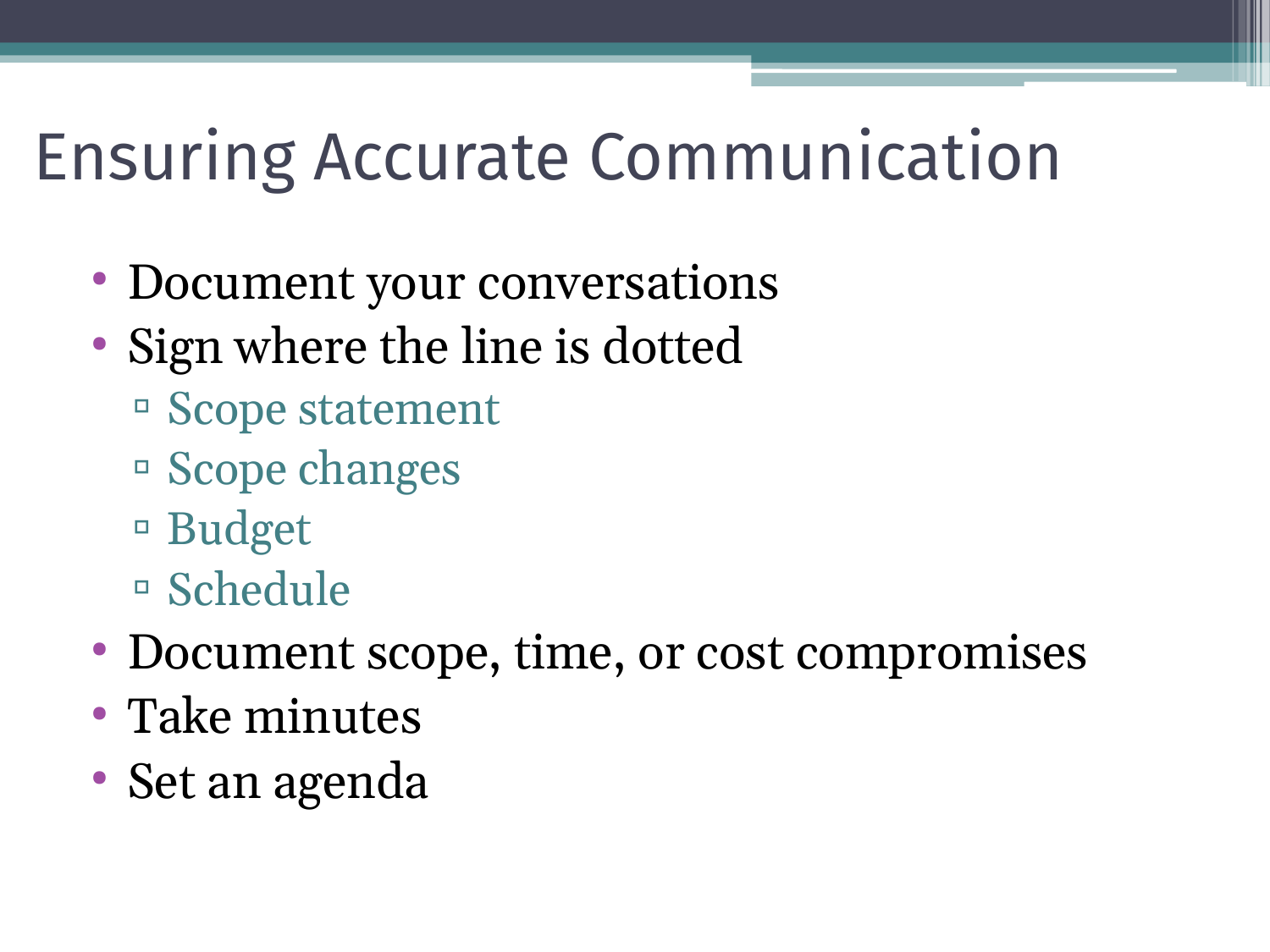

# Ensuring Accurate Communication
Document your conversations
Sign where the line is dotted
Scope statement
Scope changes
Budget
Schedule
Document scope, time, or cost compromises
Take minutes
Set an agenda